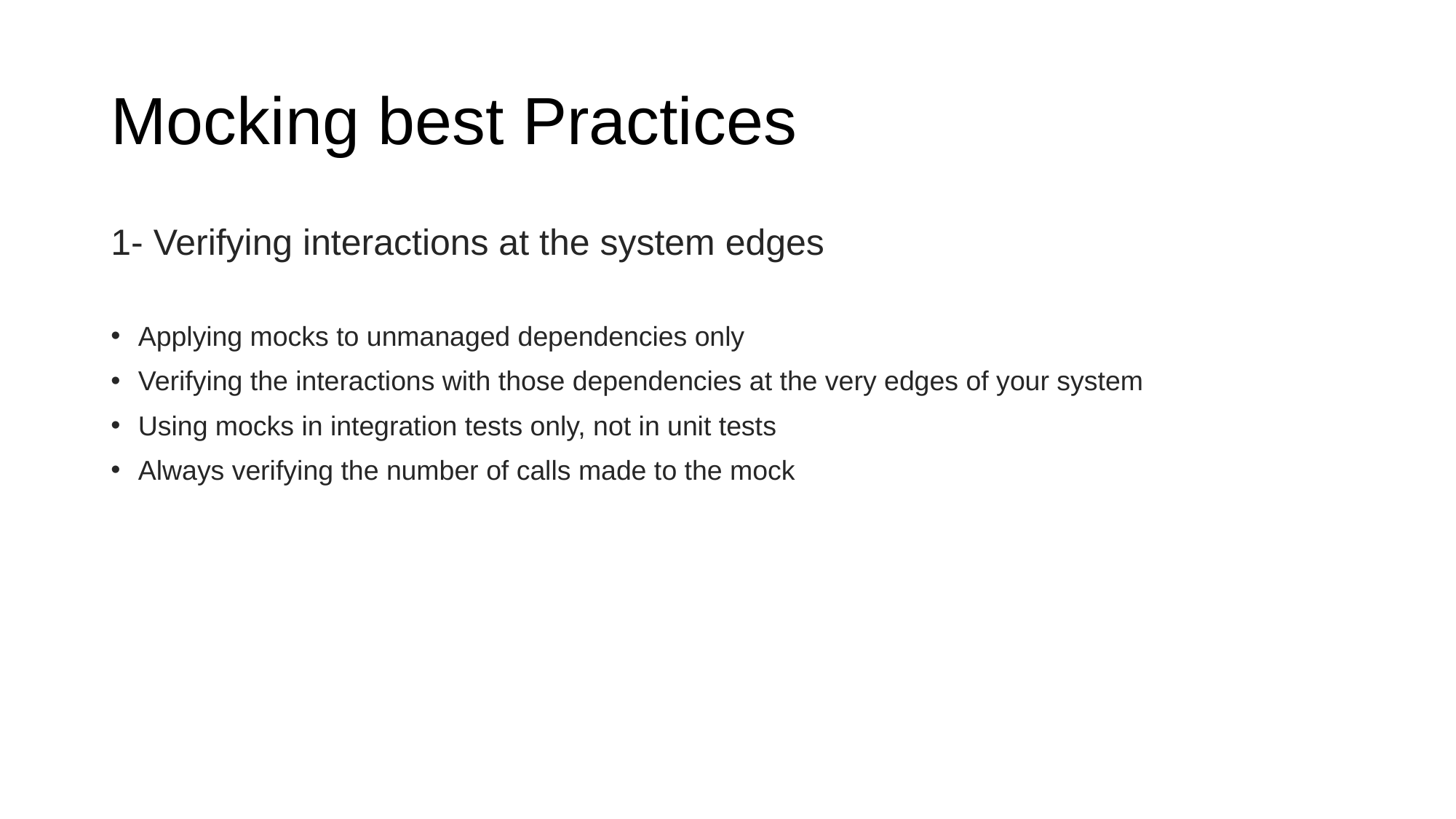

# Mocking best Practices
1- Verifying interactions at the system edges

Applying mocks to unmanaged dependencies only
Verifying the interactions with those dependencies at the very edges of your system
Using mocks in integration tests only, not in unit tests
Always verifying the number of calls made to the mock